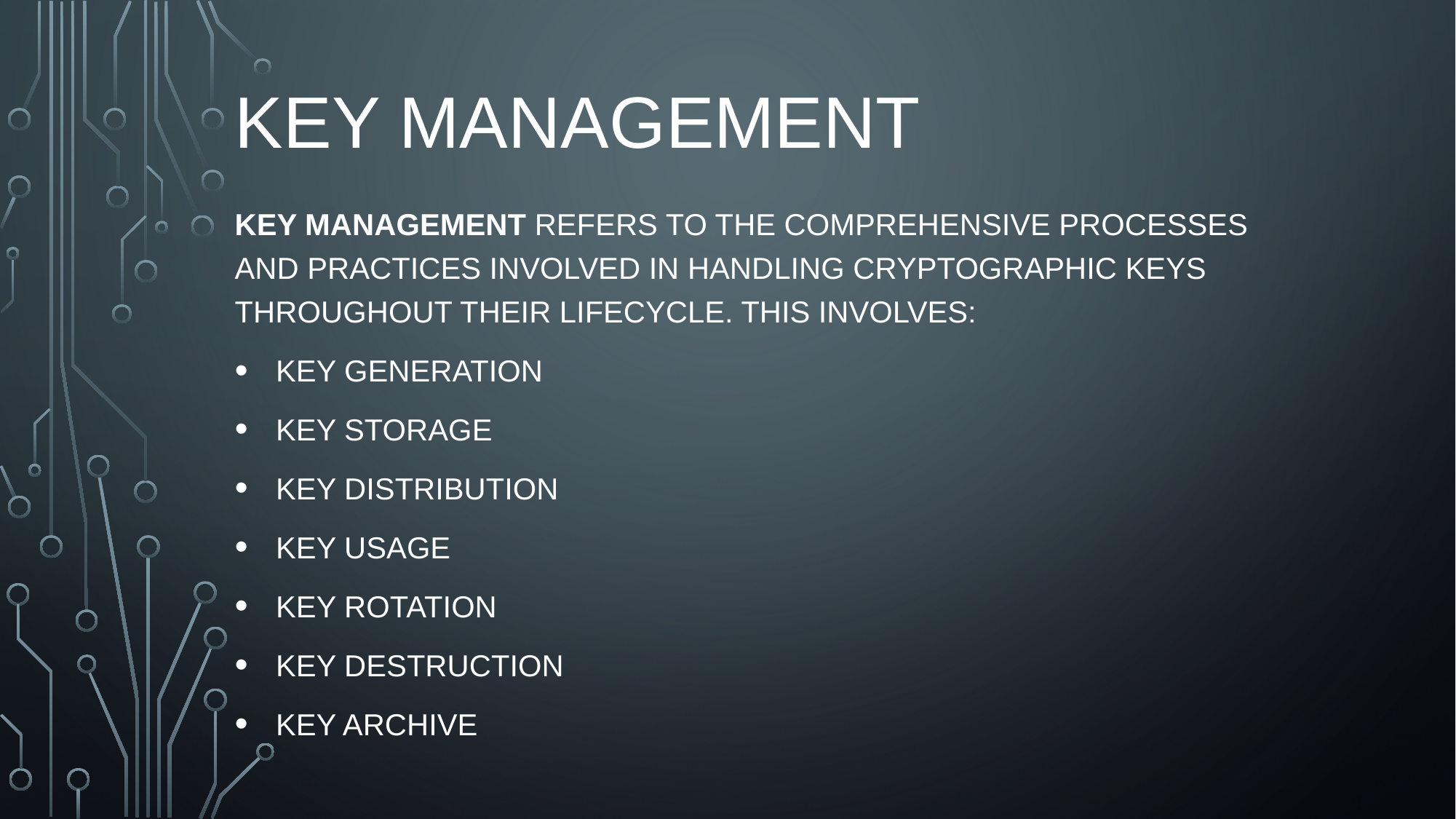

# Key Management
Key management refers to the comprehensive processes and practices involved in handling cryptographic keys throughout their lifecycle. This Involves:
Key Generation
Key Storage
Key DistRibution
Key Usage
Key Rotation
Key Destruction
Key Archive